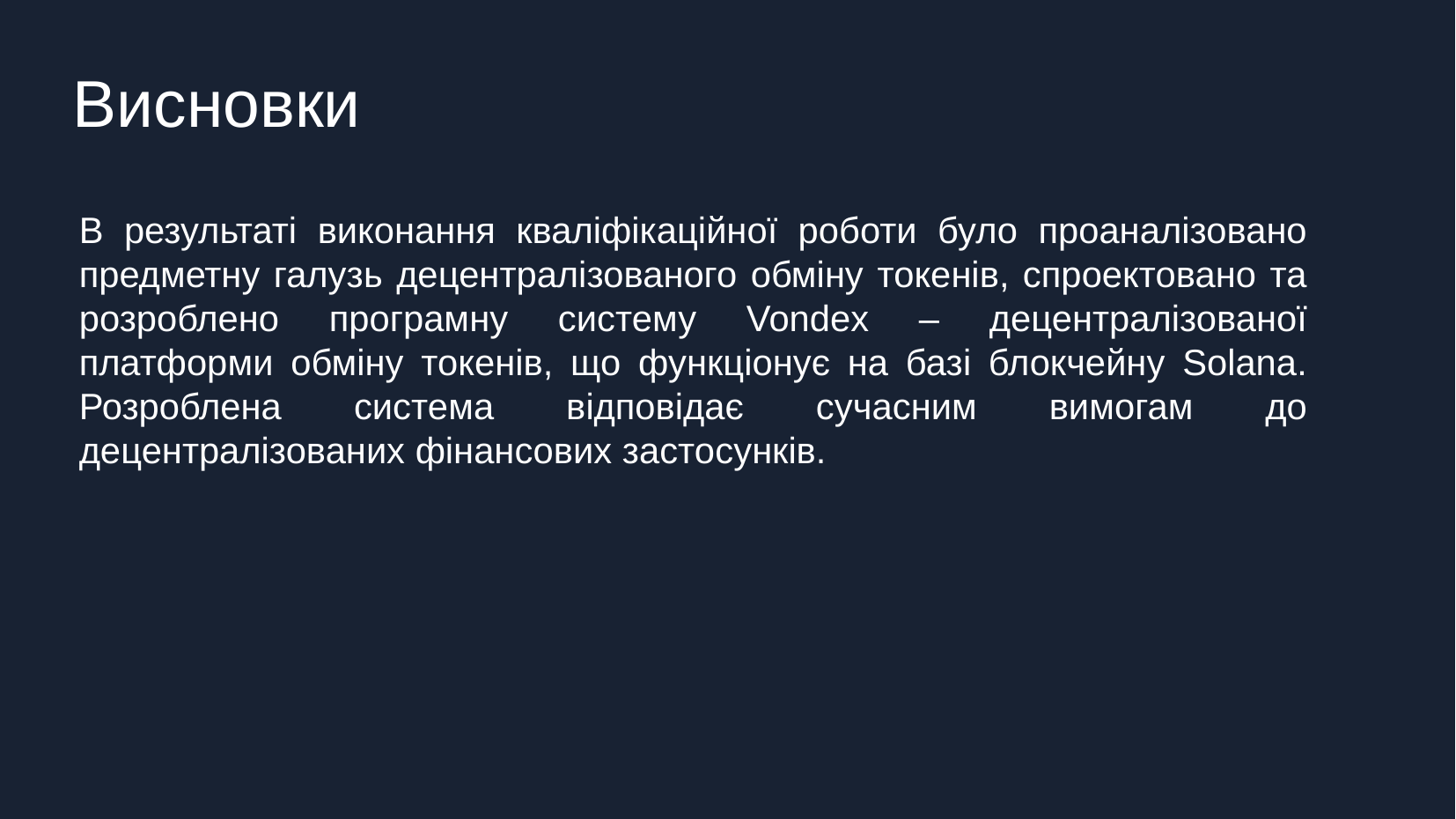

# Висновки
В результаті виконання кваліфікаційної роботи було проаналізовано предметну галузь децентралізованого обміну токенів, спроектовано та розроблено програмну систему Vondex – децентралізованої платформи обміну токенів, що функціонує на базі блокчейну Solana. Розроблена система відповідає сучасним вимогам до децентралізованих фінансових застосунків.